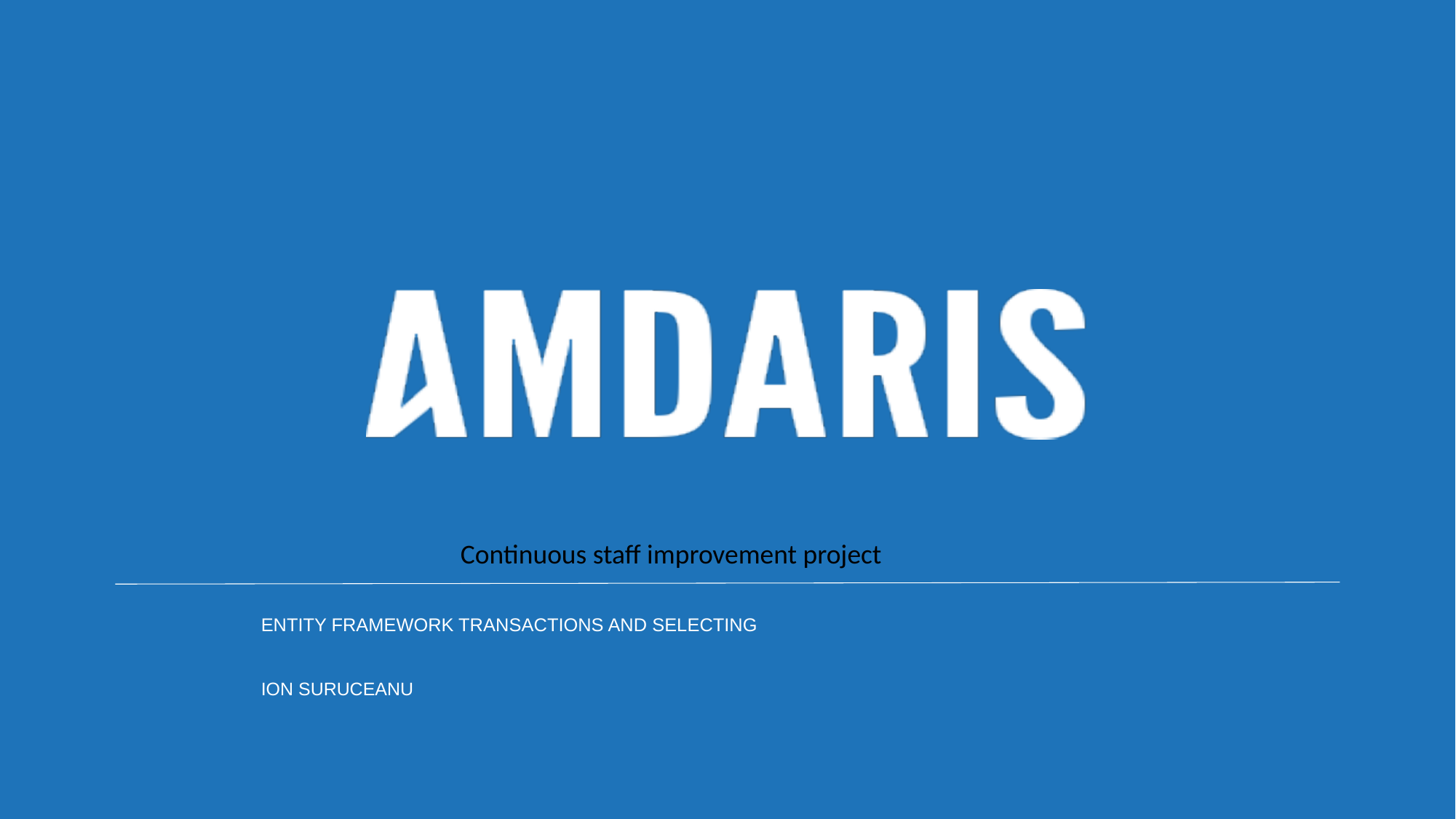

Continuous staff improvement project
# Entity framework transactions and selecting
Ion Suruceanu